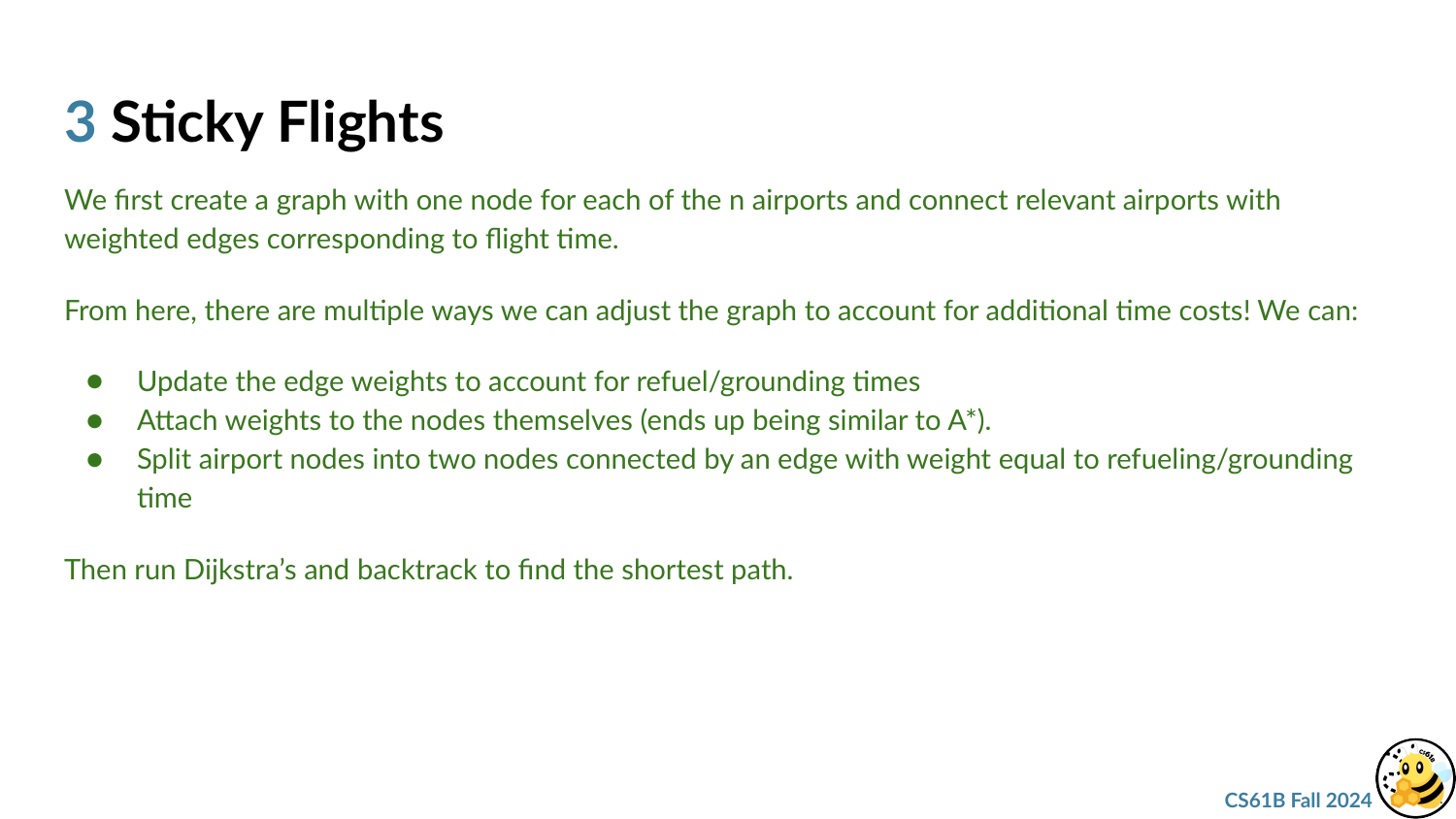

# 3 Sticky Flights
We first create a graph with one node for each of the n airports and connect relevant airports with weighted edges corresponding to flight time.
From here, there are multiple ways we can adjust the graph to account for additional time costs! We can:
Update the edge weights to account for refuel/grounding times
Attach weights to the nodes themselves (ends up being similar to A*).
Split airport nodes into two nodes connected by an edge with weight equal to refueling/grounding time
Then run Dijkstra’s and backtrack to find the shortest path.